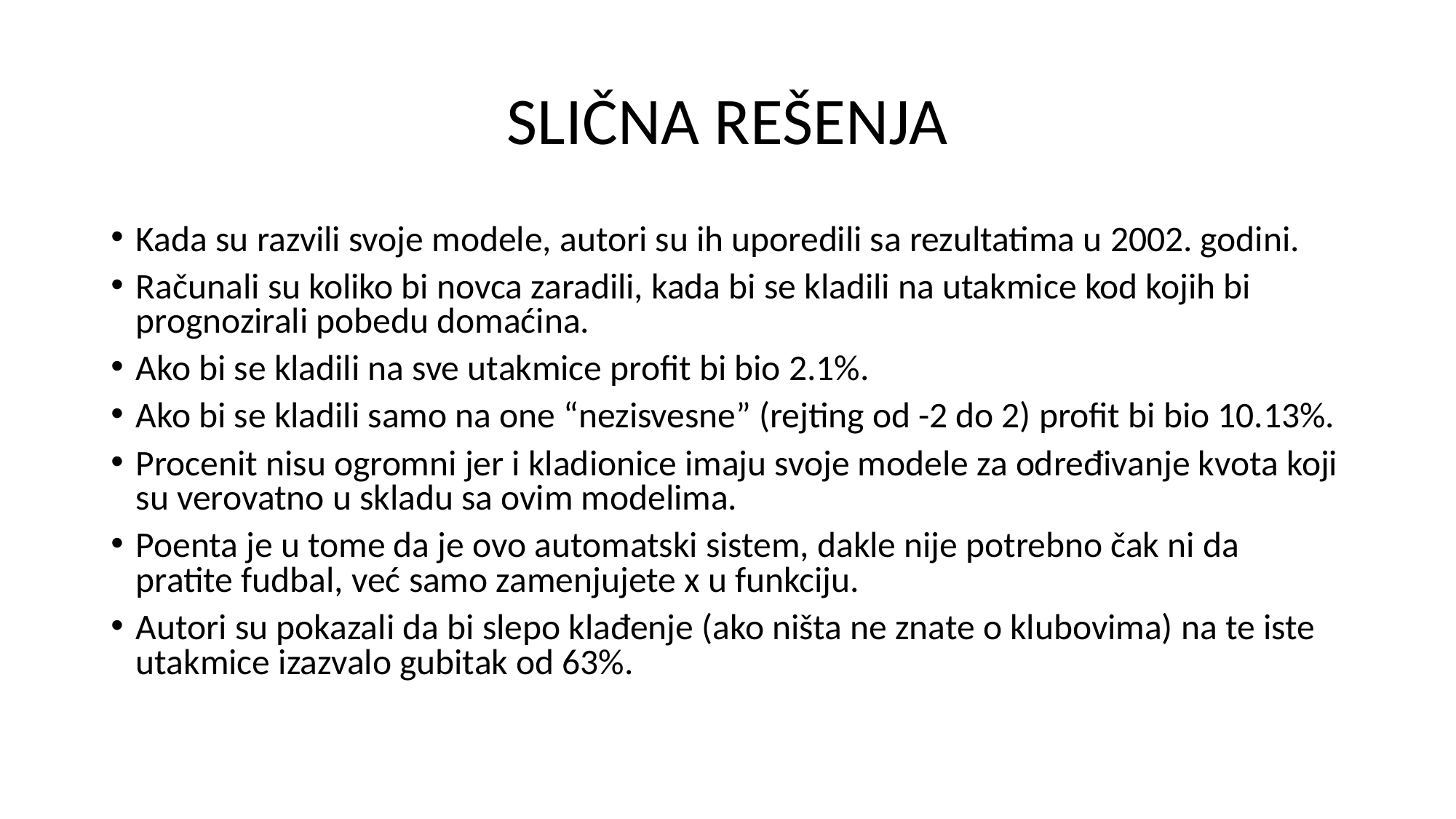

# SLIČNA REŠENJA
Kada su razvili svoje modele, autori su ih uporedili sa rezultatima u 2002. godini.
Računali su koliko bi novca zaradili, kada bi se kladili na utakmice kod kojih bi prognozirali pobedu domaćina.
Ako bi se kladili na sve utakmice profit bi bio 2.1%.
Ako bi se kladili samo na one “nezisvesne” (rejting od -2 do 2) profit bi bio 10.13%.
Procenit nisu ogromni jer i kladionice imaju svoje modele za određivanje kvota koji su verovatno u skladu sa ovim modelima.
Poenta je u tome da je ovo automatski sistem, dakle nije potrebno čak ni da pratite fudbal, već samo zamenjujete x u funkciju.
Autori su pokazali da bi slepo klađenje (ako ništa ne znate o klubovima) na te iste utakmice izazvalo gubitak od 63%.